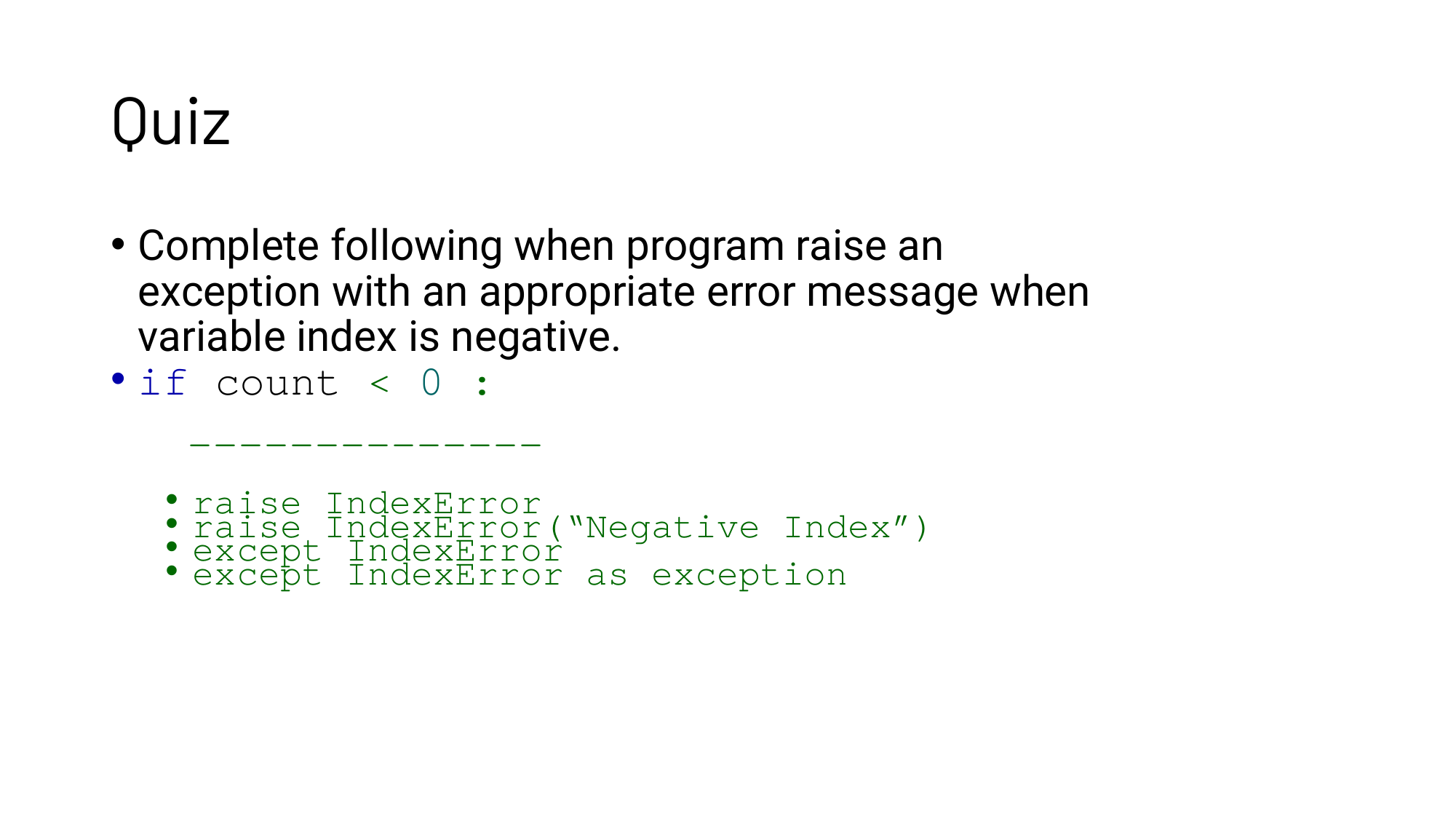

# Quiz
Complete following when program raise an exception with an appropriate error message when variable index is negative.
if count < 0 :

   --------------

raise IndexError
raise IndexError(“Negative Index”)
except IndexError
except IndexError as exception